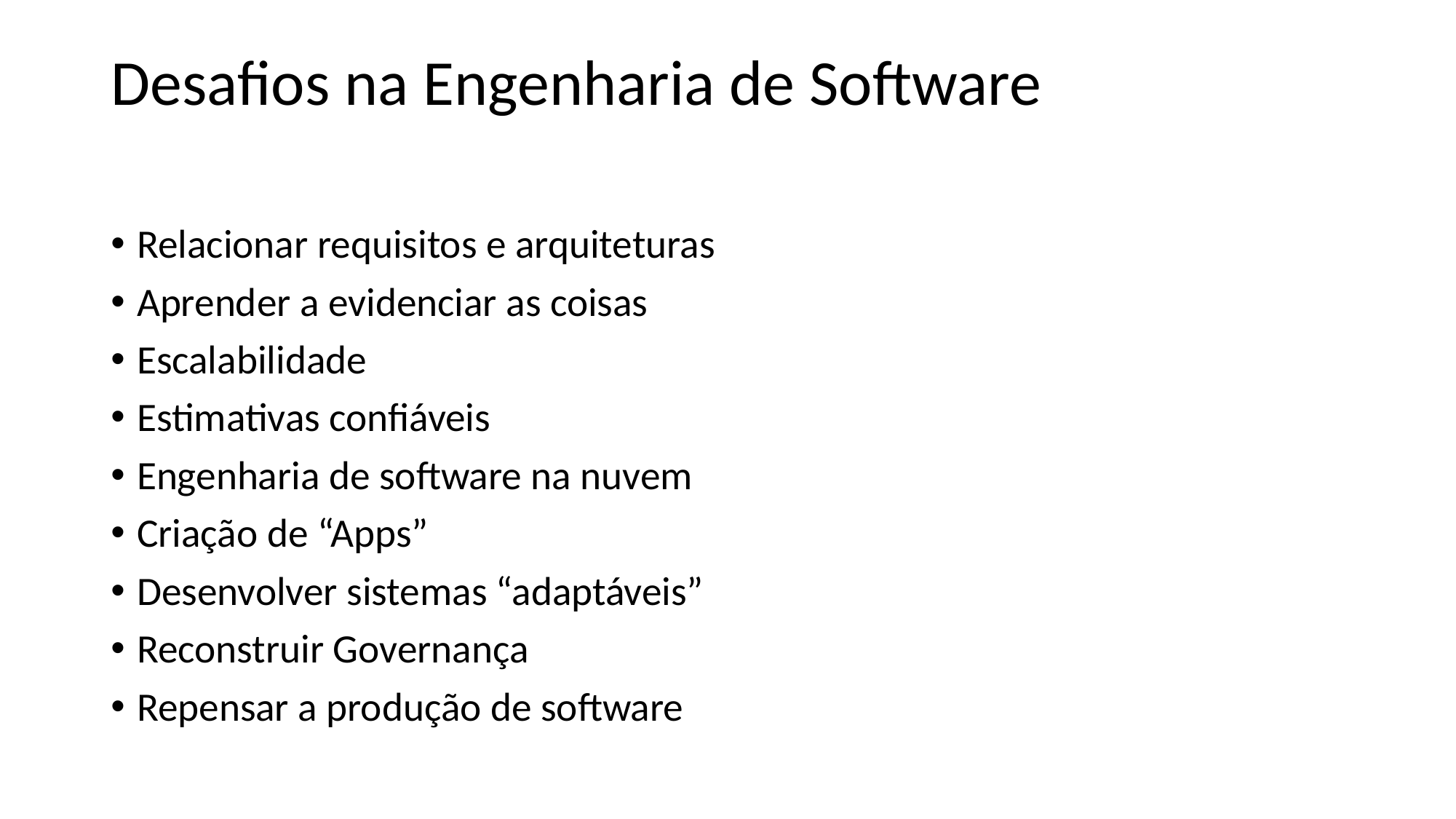

# Desafios na Engenharia de Software
Relacionar requisitos e arquiteturas
Aprender a evidenciar as coisas
Escalabilidade
Estimativas confiáveis
Engenharia de software na nuvem
Criação de “Apps”
Desenvolver sistemas “adaptáveis”
Reconstruir Governança
Repensar a produção de software